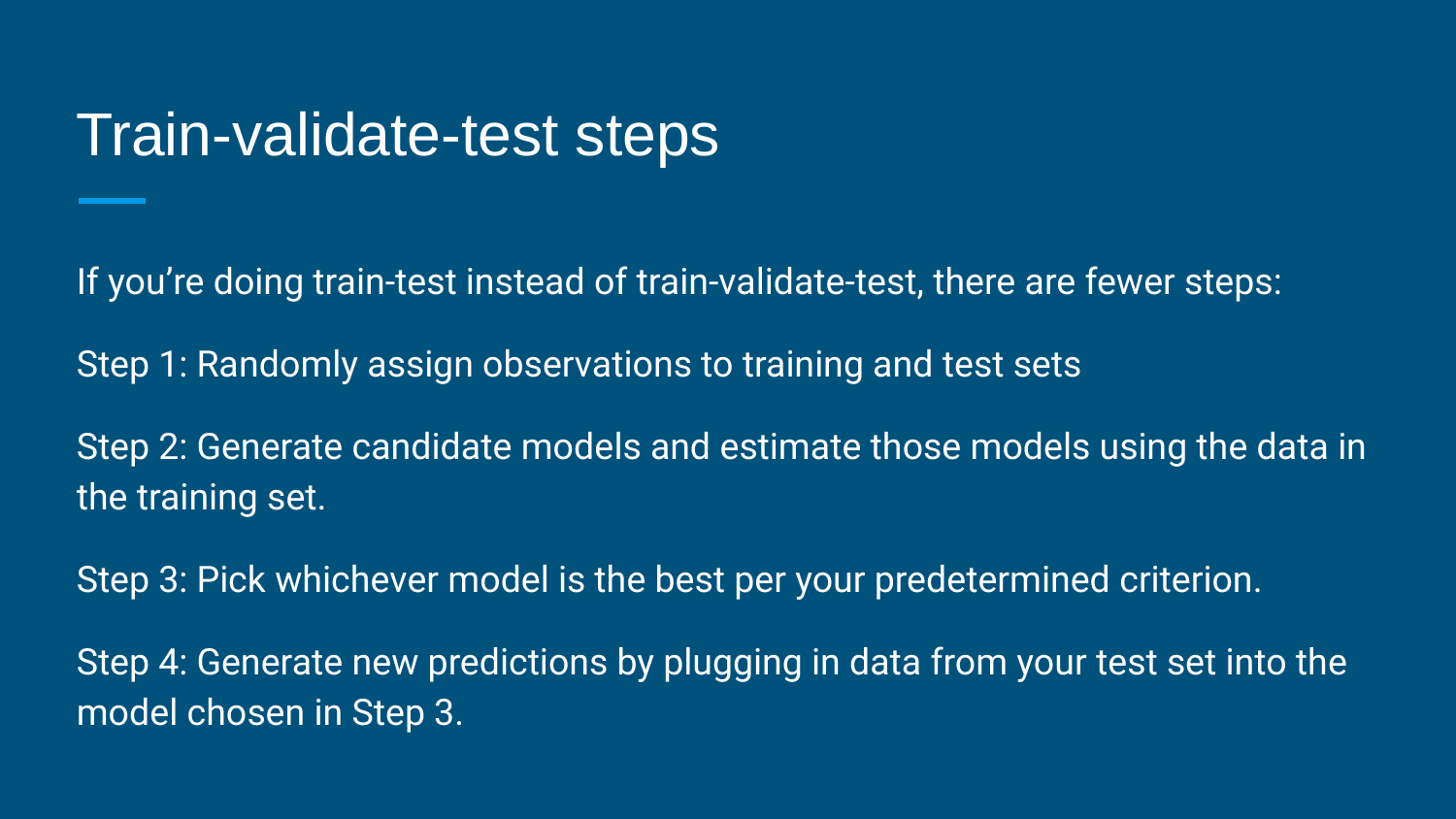

# Train-validate-test steps
If you’re doing train-test instead of train-validate-test, there are fewer steps:
Step 1: Randomly assign observations to training and test sets
Step 2: Generate candidate models and estimate those models using the data in the training set.
Step 3: Pick whichever model is the best per your predetermined criterion.
Step 4: Generate new predictions by plugging in data from your test set into the model chosen in Step 3.